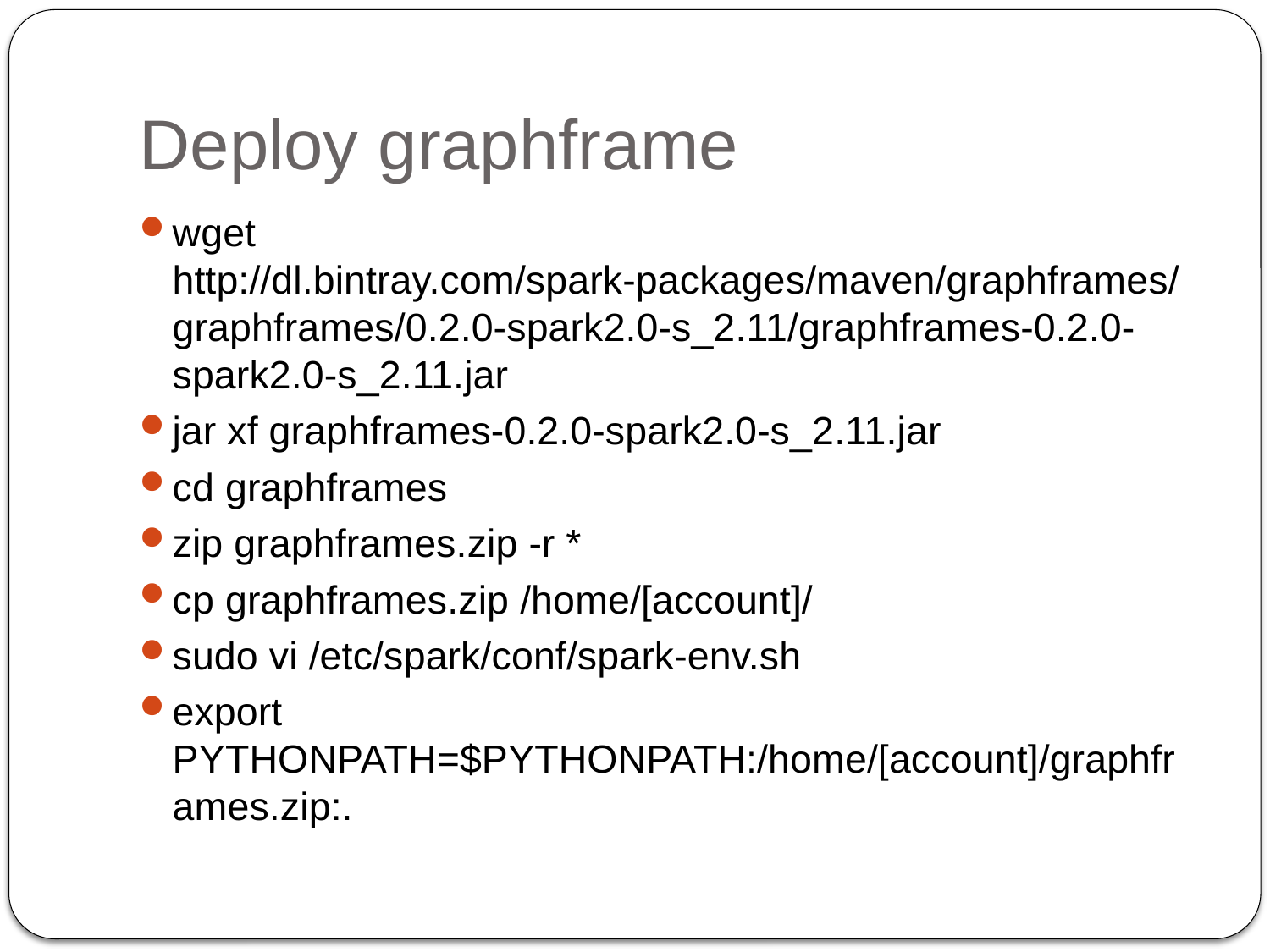

# Deploy graphframe
wget http://dl.bintray.com/spark-packages/maven/graphframes/graphframes/0.2.0-spark2.0-s_2.11/graphframes-0.2.0-spark2.0-s_2.11.jar
jar xf graphframes-0.2.0-spark2.0-s_2.11.jar
cd graphframes
zip graphframes.zip -r *
cp graphframes.zip /home/[account]/
sudo vi /etc/spark/conf/spark-env.sh
export PYTHONPATH=$PYTHONPATH:/home/[account]/graphframes.zip:.